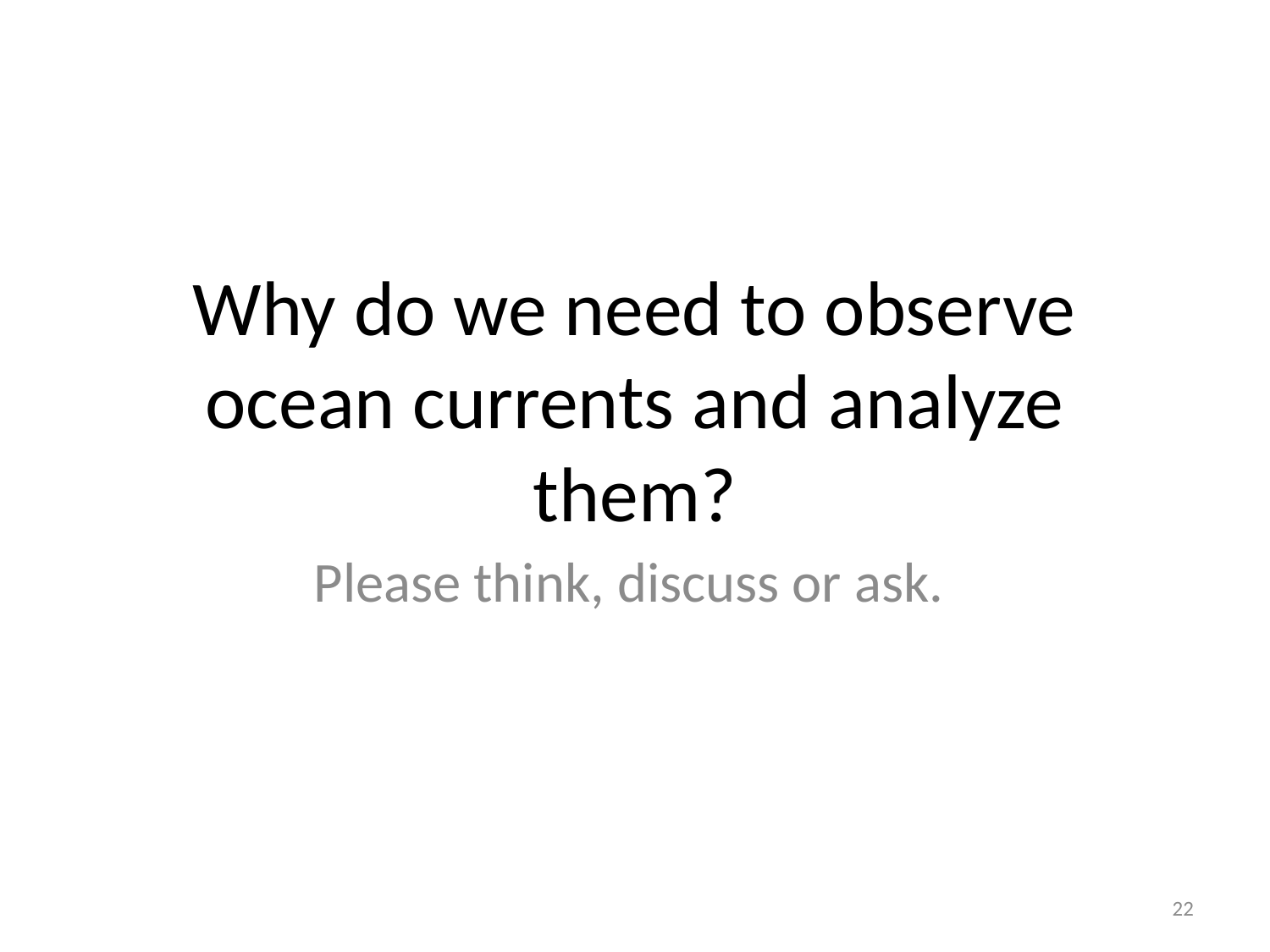

# Why do we need to observe ocean currents and analyze them?
Please think, discuss or ask.

22